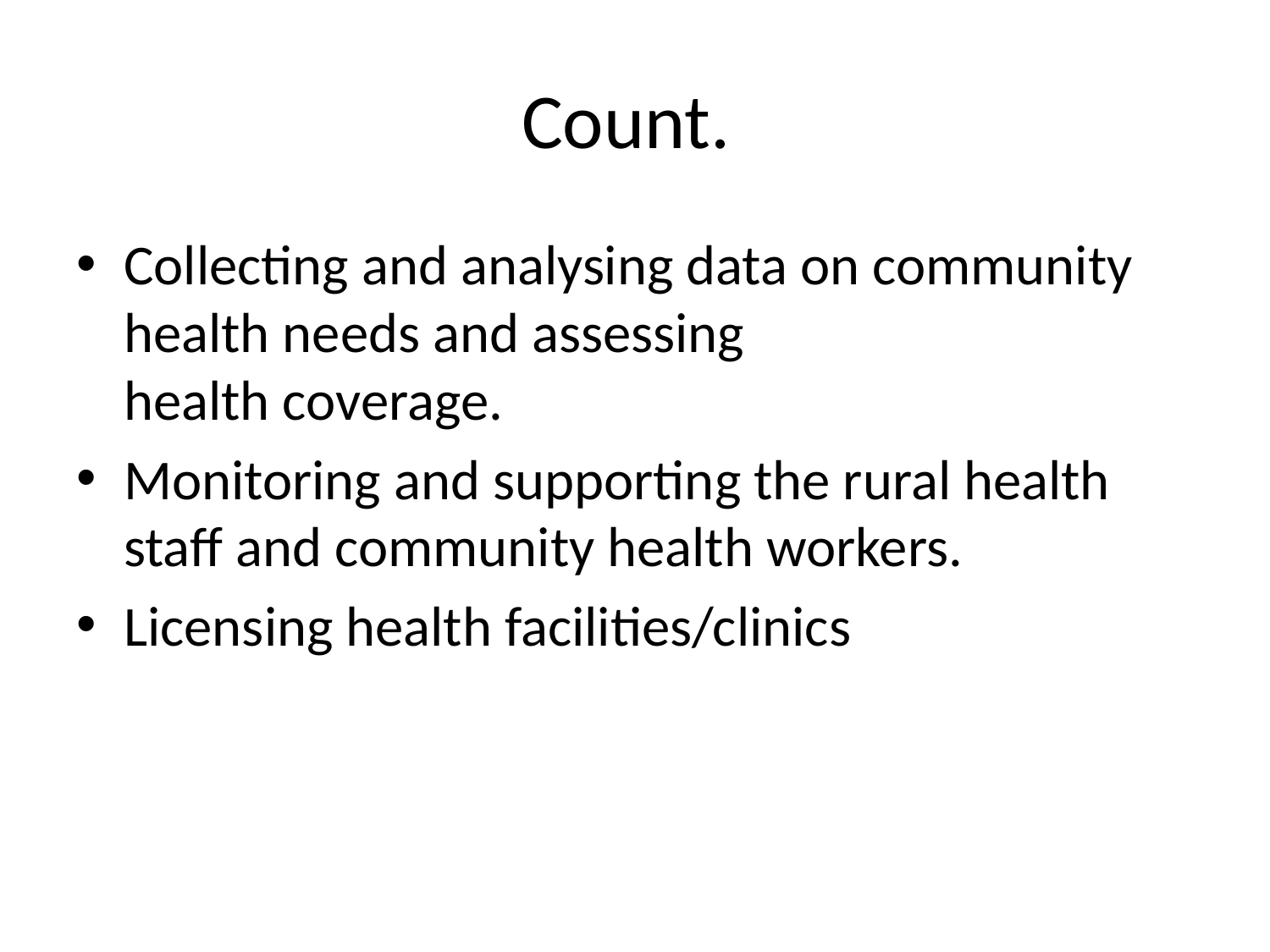

# Count.
Collecting and analysing data on community health needs and assessing
health coverage.
Monitoring and supporting the rural health staff and community health workers.
Licensing health facilities/clinics